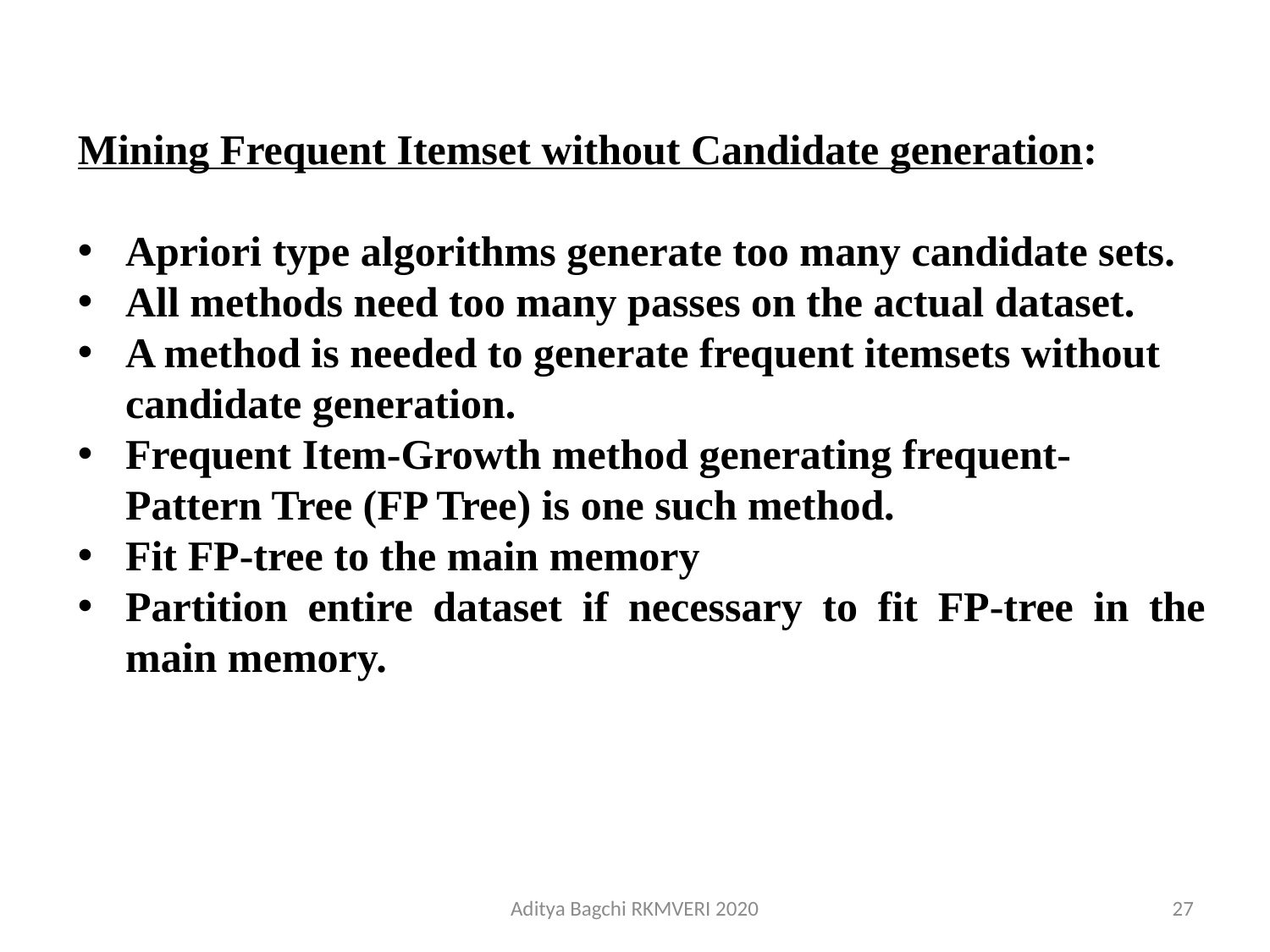

Mining Frequent Itemset without Candidate generation:

Apriori type algorithms generate too many candidate sets.
All methods need too many passes on the actual dataset.
A method is needed to generate frequent itemsets without candidate generation.
Frequent Item-Growth method generating frequent-Pattern Tree (FP Tree) is one such method.
Fit FP-tree to the main memory
Partition entire dataset if necessary to fit FP-tree in the main memory.

Aditya Bagchi RKMVERI 2020
27